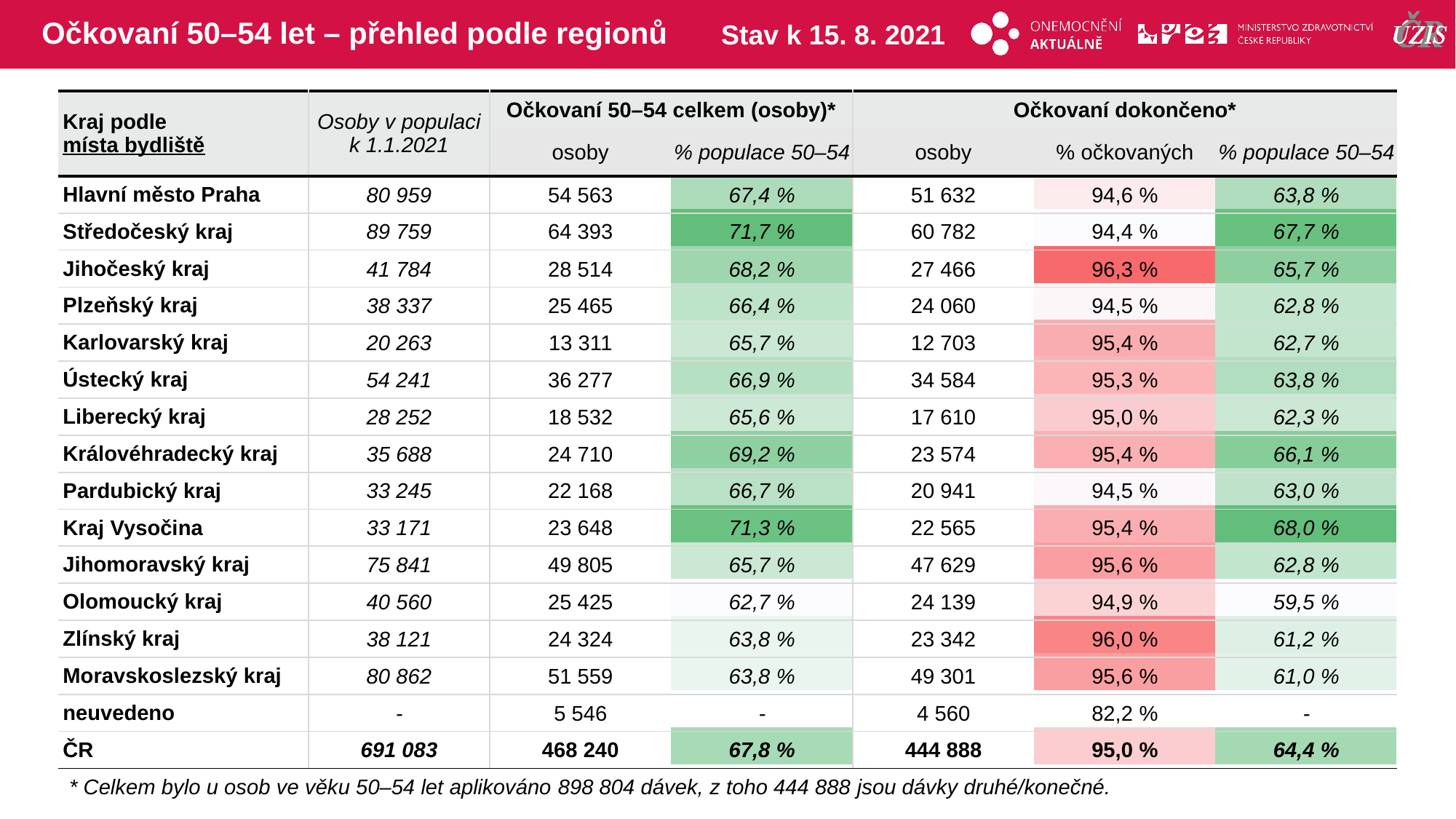

# Očkovaní 50–54 let – přehled podle regionů
Stav k 15. 8. 2021
| Kraj podle místa bydliště | Osoby v populaci k 1.1.2021 | Očkovaní 50–54 celkem (osoby)\* |  | Očkovaní dokončeno\* |  |  |
| --- | --- | --- | --- | --- | --- | --- |
|  |  | osoby | % populace 50–54 | osoby | % očkovaných | % populace 50–54 |
| Hlavní město Praha | 80 959 | 54 563 | 67,4 % | 51 632 | 94,6 % | 63,8 % |
| Středočeský kraj | 89 759 | 64 393 | 71,7 % | 60 782 | 94,4 % | 67,7 % |
| Jihočeský kraj | 41 784 | 28 514 | 68,2 % | 27 466 | 96,3 % | 65,7 % |
| Plzeňský kraj | 38 337 | 25 465 | 66,4 % | 24 060 | 94,5 % | 62,8 % |
| Karlovarský kraj | 20 263 | 13 311 | 65,7 % | 12 703 | 95,4 % | 62,7 % |
| Ústecký kraj | 54 241 | 36 277 | 66,9 % | 34 584 | 95,3 % | 63,8 % |
| Liberecký kraj | 28 252 | 18 532 | 65,6 % | 17 610 | 95,0 % | 62,3 % |
| Královéhradecký kraj | 35 688 | 24 710 | 69,2 % | 23 574 | 95,4 % | 66,1 % |
| Pardubický kraj | 33 245 | 22 168 | 66,7 % | 20 941 | 94,5 % | 63,0 % |
| Kraj Vysočina | 33 171 | 23 648 | 71,3 % | 22 565 | 95,4 % | 68,0 % |
| Jihomoravský kraj | 75 841 | 49 805 | 65,7 % | 47 629 | 95,6 % | 62,8 % |
| Olomoucký kraj | 40 560 | 25 425 | 62,7 % | 24 139 | 94,9 % | 59,5 % |
| Zlínský kraj | 38 121 | 24 324 | 63,8 % | 23 342 | 96,0 % | 61,2 % |
| Moravskoslezský kraj | 80 862 | 51 559 | 63,8 % | 49 301 | 95,6 % | 61,0 % |
| neuvedeno | - | 5 546 | - | 4 560 | 82,2 % | - |
| ČR | 691 083 | 468 240 | 67,8 % | 444 888 | 95,0 % | 64,4 % |
|  |  |  |  |  |  |
| --- | --- | --- | --- | --- | --- |
|  |  |  |  |  |  |
|  |  |  |  |  |  |
|  |  |  |  |  |  |
|  |  |  |  |  |  |
|  |  |  |  |  |  |
|  |  |  |  |  |  |
|  |  |  |  |  |  |
|  |  |  |  |  |  |
|  |  |  |  |  |  |
|  |  |  |  |  |  |
|  |  |  |  |  |  |
|  |  |  |  |  |  |
|  |  |  |  |  |  |
|  |  |  |  |  |  |
|  |  |  |  |  |  |
* Celkem bylo u osob ve věku 50–54 let aplikováno 898 804 dávek, z toho 444 888 jsou dávky druhé/konečné.